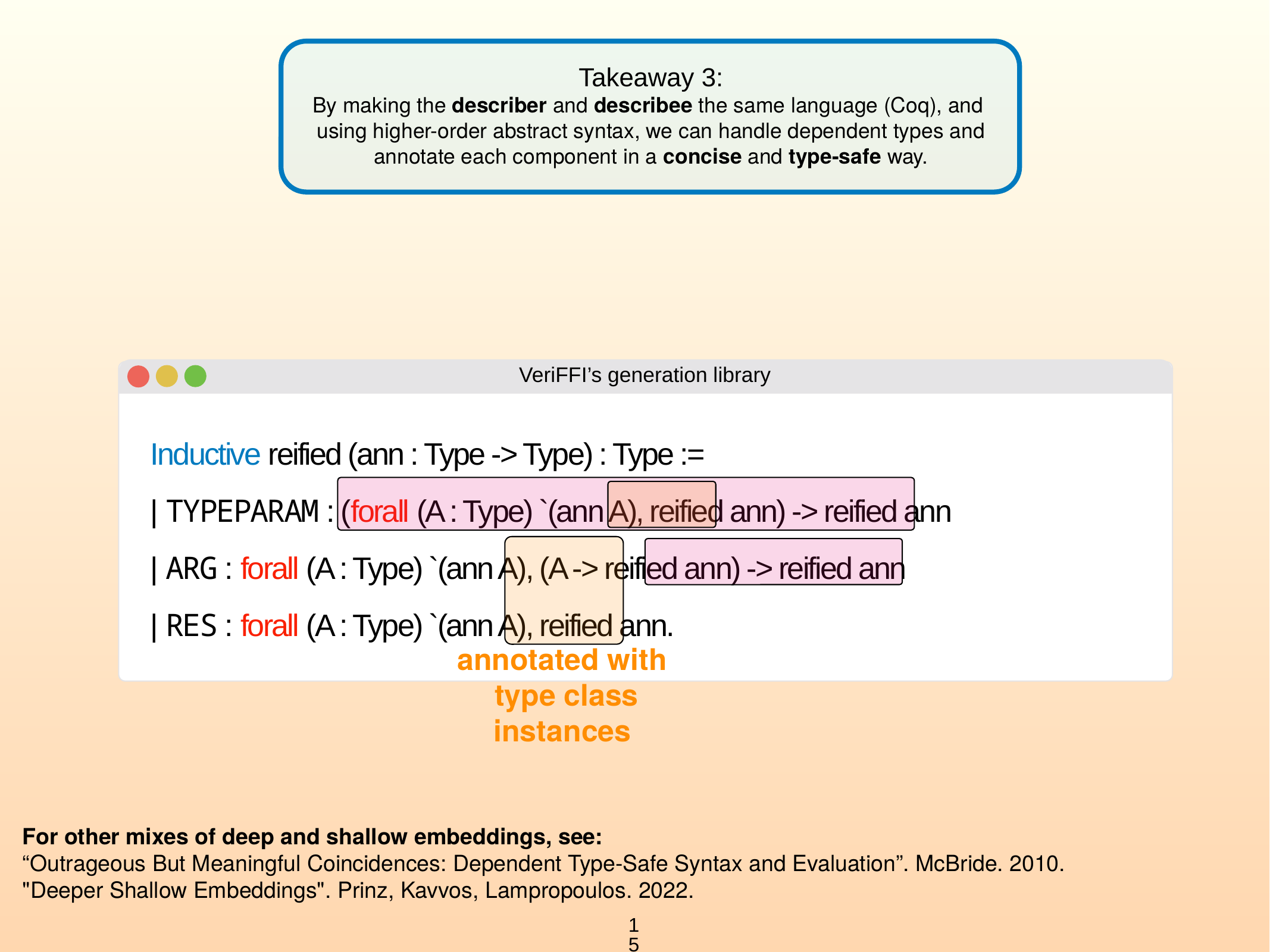

Takeaway 3:
By making the describer and describee the same language (Coq), and
using higher-order abstract syntax, we can handle dependent types and annotate each component in a concise and type-safe way.
VeriFFI’s generation library

Inductive reified (ann : Type -> Type) : Type :=
| TYPEPARAM : (forall (A : Type) `(ann A), reified ann) -> reified ann
| ARG : forall (A : Type) `(ann A), (A -> reified ann) -> reified ann
| RES : forall (A : Type) `(ann A), reified ann.

annotated with
 type class instances
For other mixes of deep and shallow embeddings, see:
“Outrageous But Meaningful Coincidences: Dependent Type-Safe Syntax and Evaluation”. McBride. 2010.
"Deeper Shallow Embeddings". Prinz, Kavvos, Lampropoulos. 2022.
15